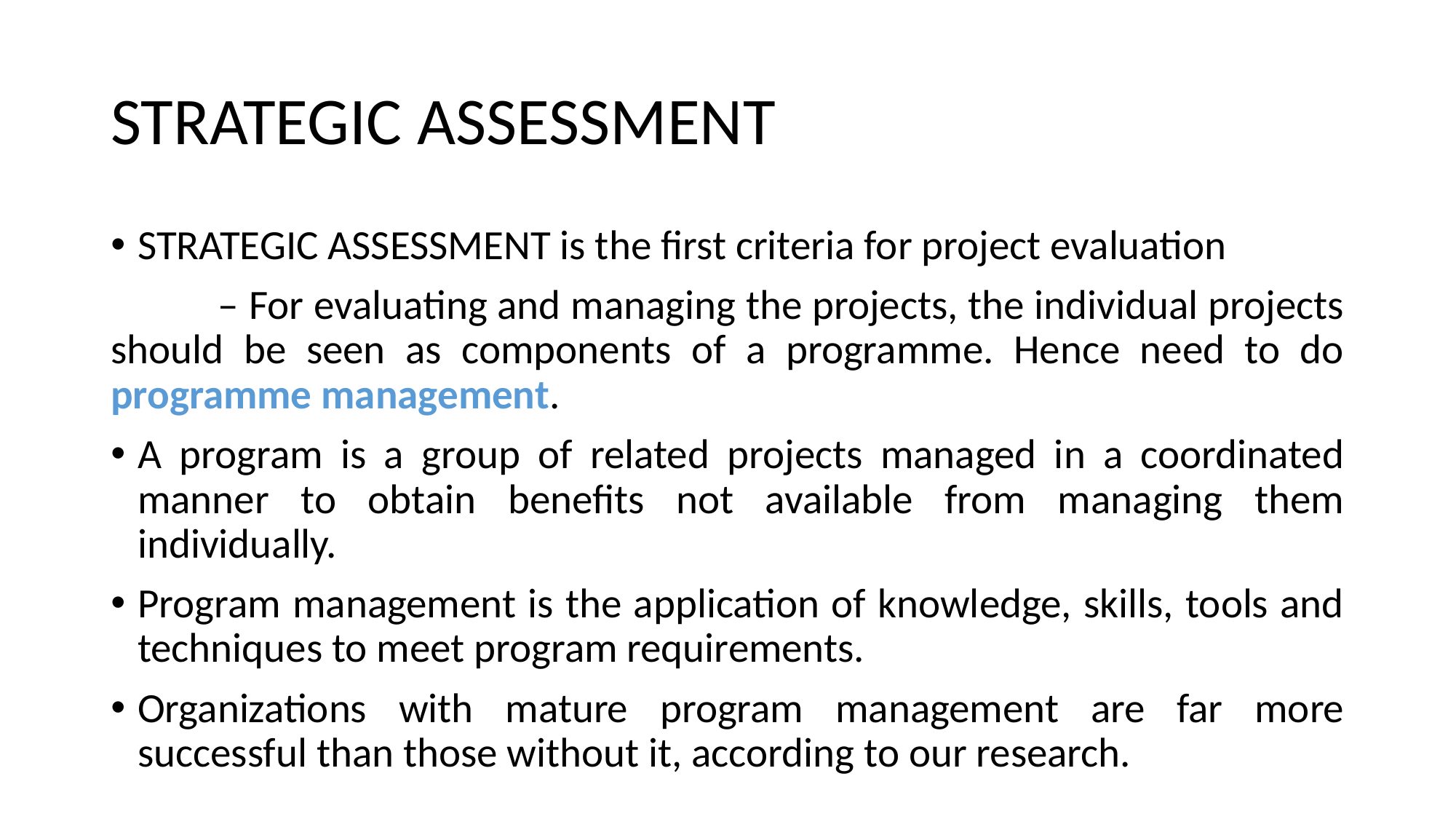

# STRATEGIC ASSESSMENT
STRATEGIC ASSESSMENT is the first criteria for project evaluation
	– For evaluating and managing the projects, the individual projects should be seen as components of a programme. Hence need to do programme management.
A program is a group of related projects managed in a coordinated manner to obtain benefits not available from managing them individually.
Program management is the application of knowledge, skills, tools and techniques to meet program requirements.
Organizations with mature program management are far more successful than those without it, according to our research.